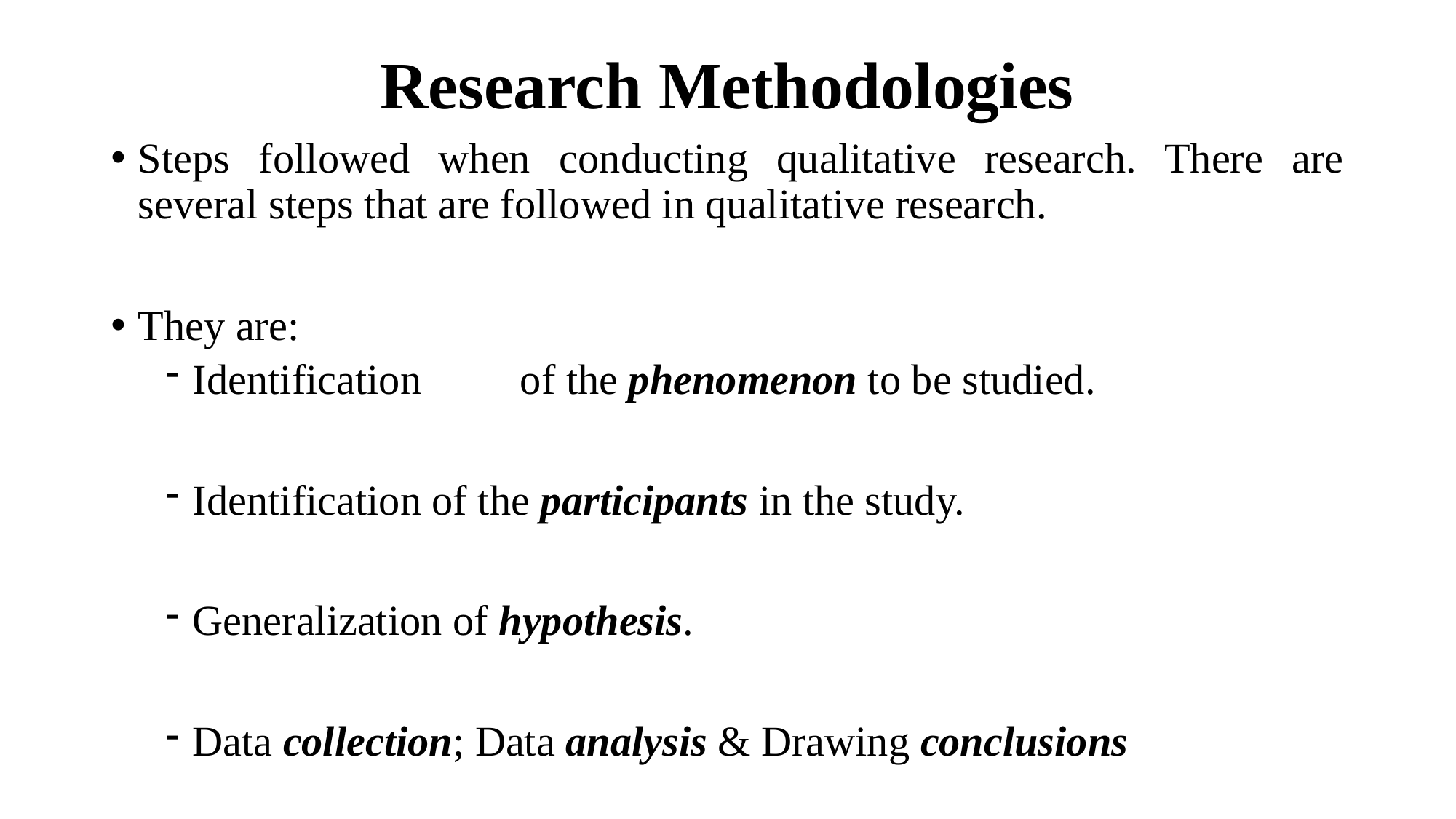

# Research Methodologies
Steps followed when conducting qualitative research. There are several steps that are followed in qualitative research.

They are:
Identification	of the phenomenon to be studied.

Identification of the participants in the study.

Generalization of hypothesis.

Data collection; Data analysis & Drawing conclusions